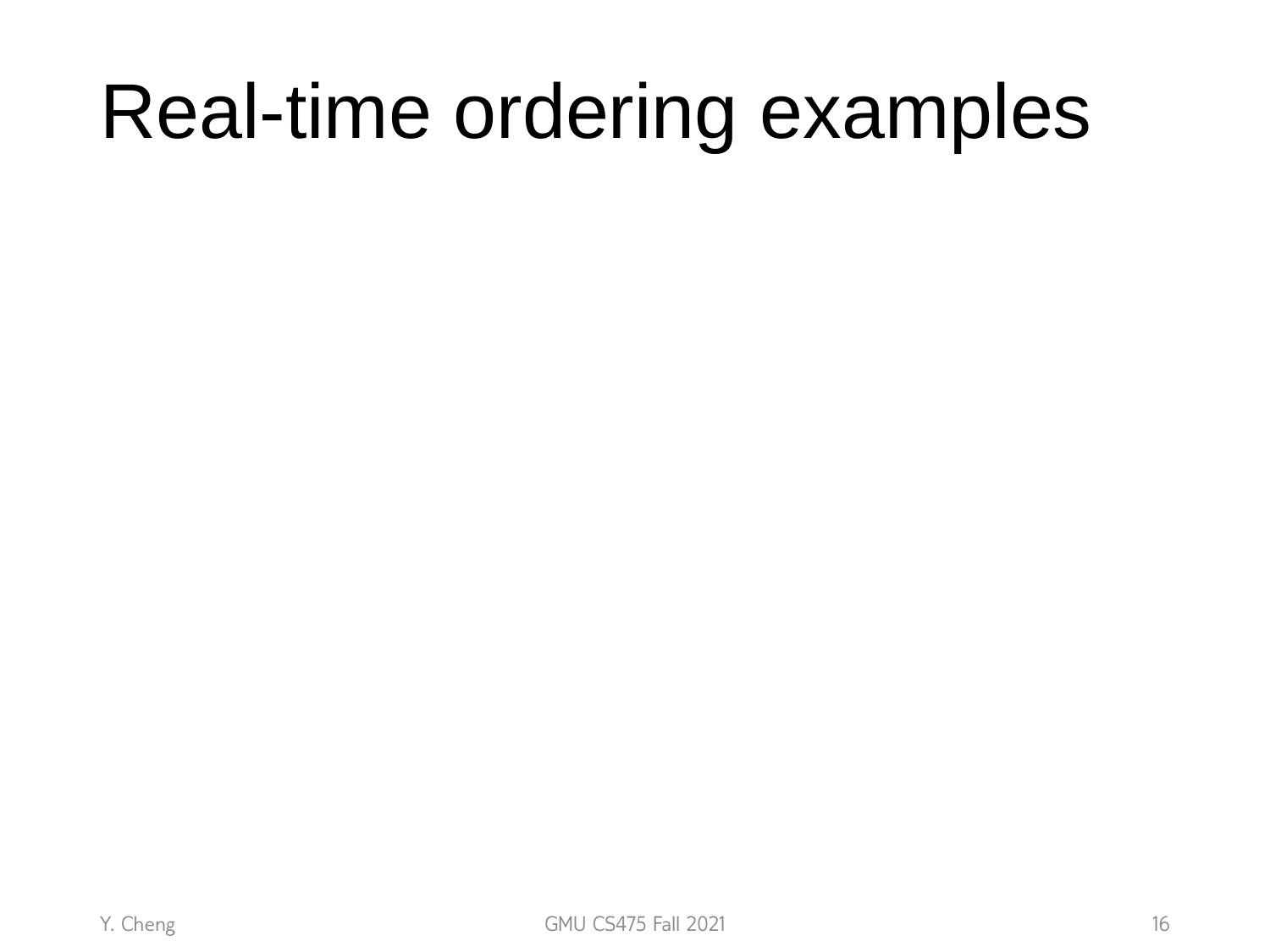

# Real-time ordering examples
Y. Cheng
GMU CS475 Fall 2021
16